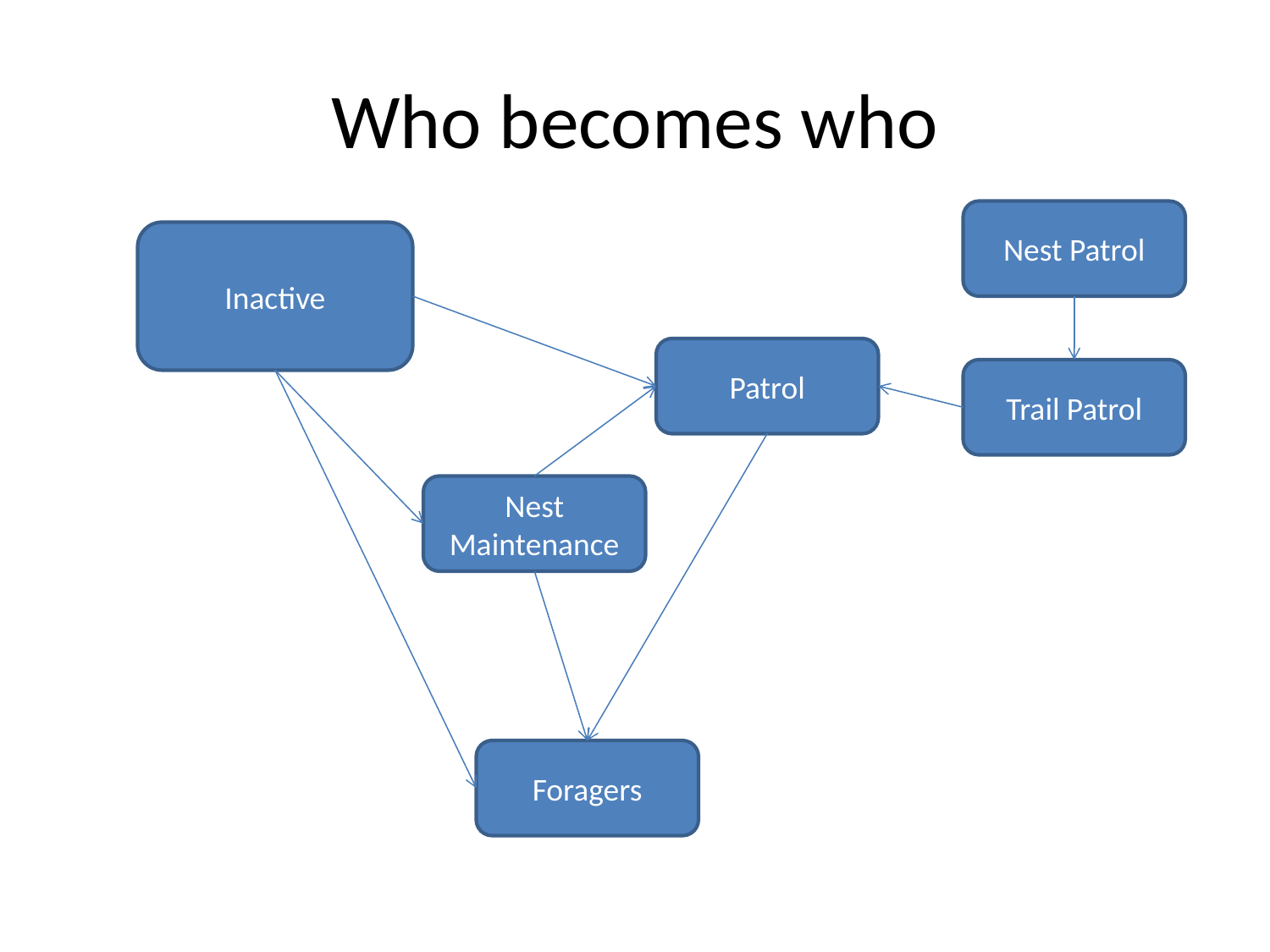

# Who becomes who
Nest Patrol
Inactive
Patrol
Trail Patrol
Nest Maintenance
Foragers